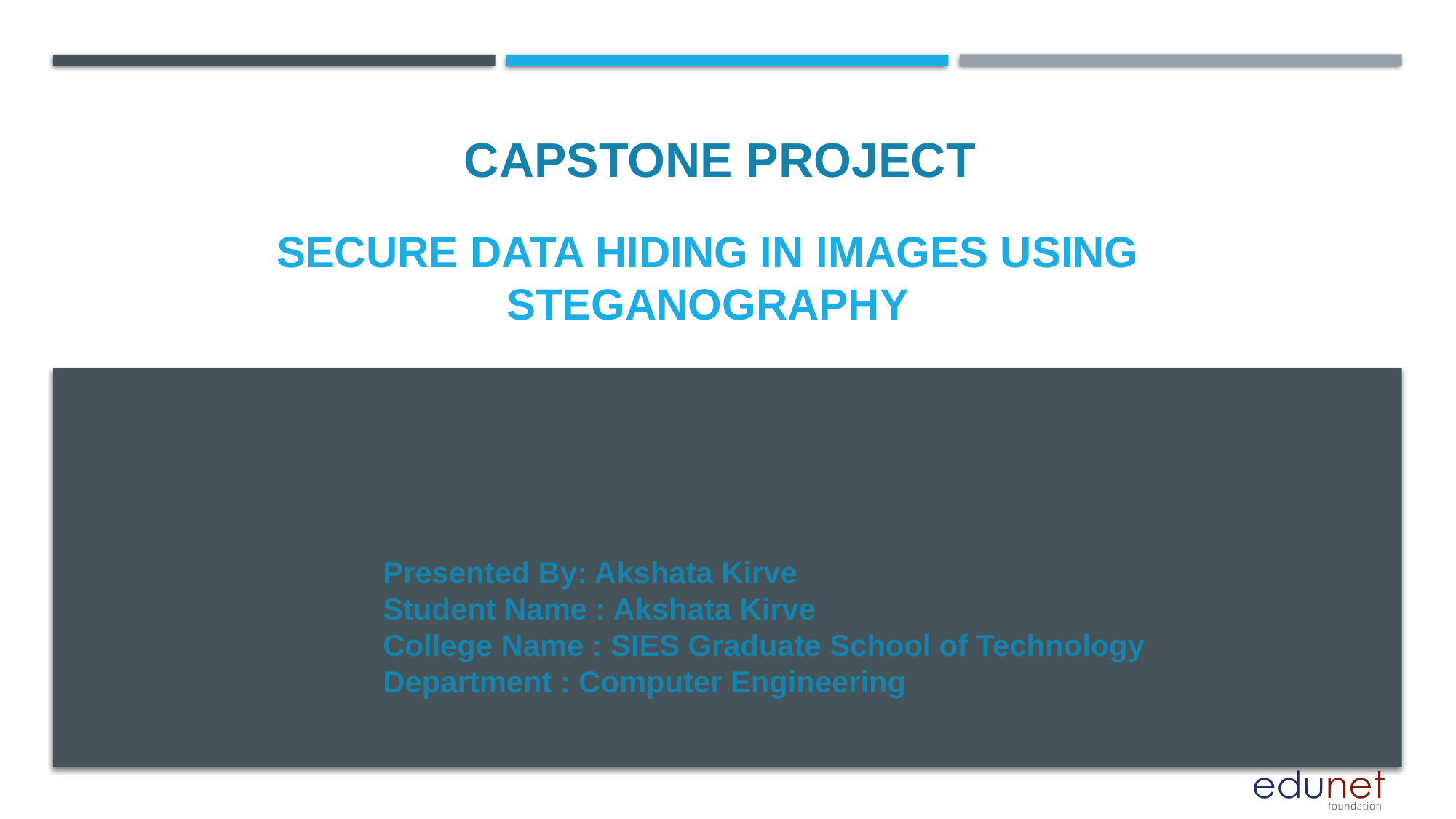

CAPSTONE PROJECT
# SeCURE DATA HIDING IN IMAGES USING STEGANOGRAPHY
Presented By: Akshata Kirve
Student Name : Akshata Kirve
College Name : SIES Graduate School of Technology
Department : Computer Engineering